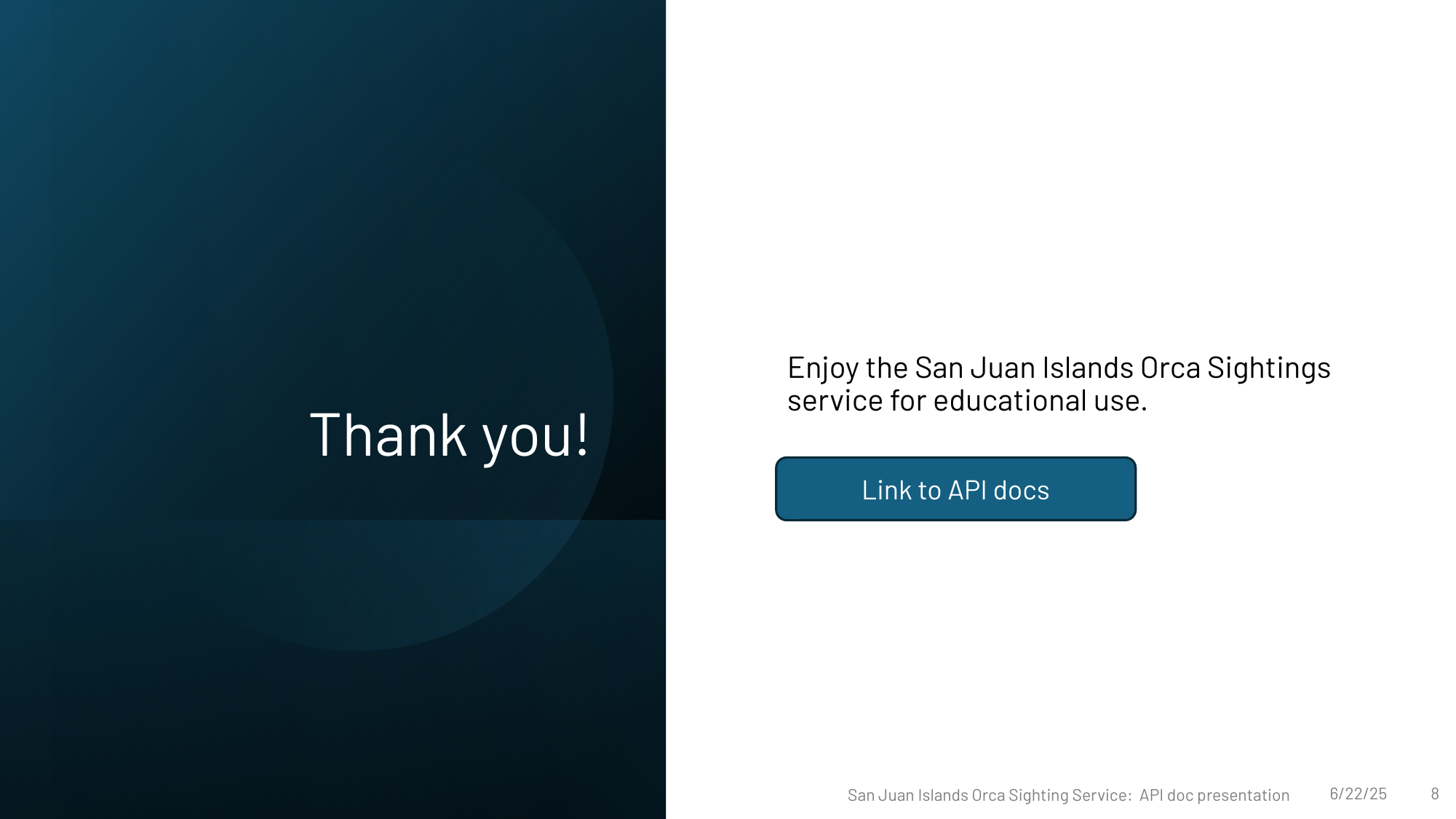

# Thank you!

Enjoy the San Juan Islands Orca Sightings service for educational use.

Link to API docs
San Juan Islands Orca Sighting Service:  API doc presentation

6/22/25
8